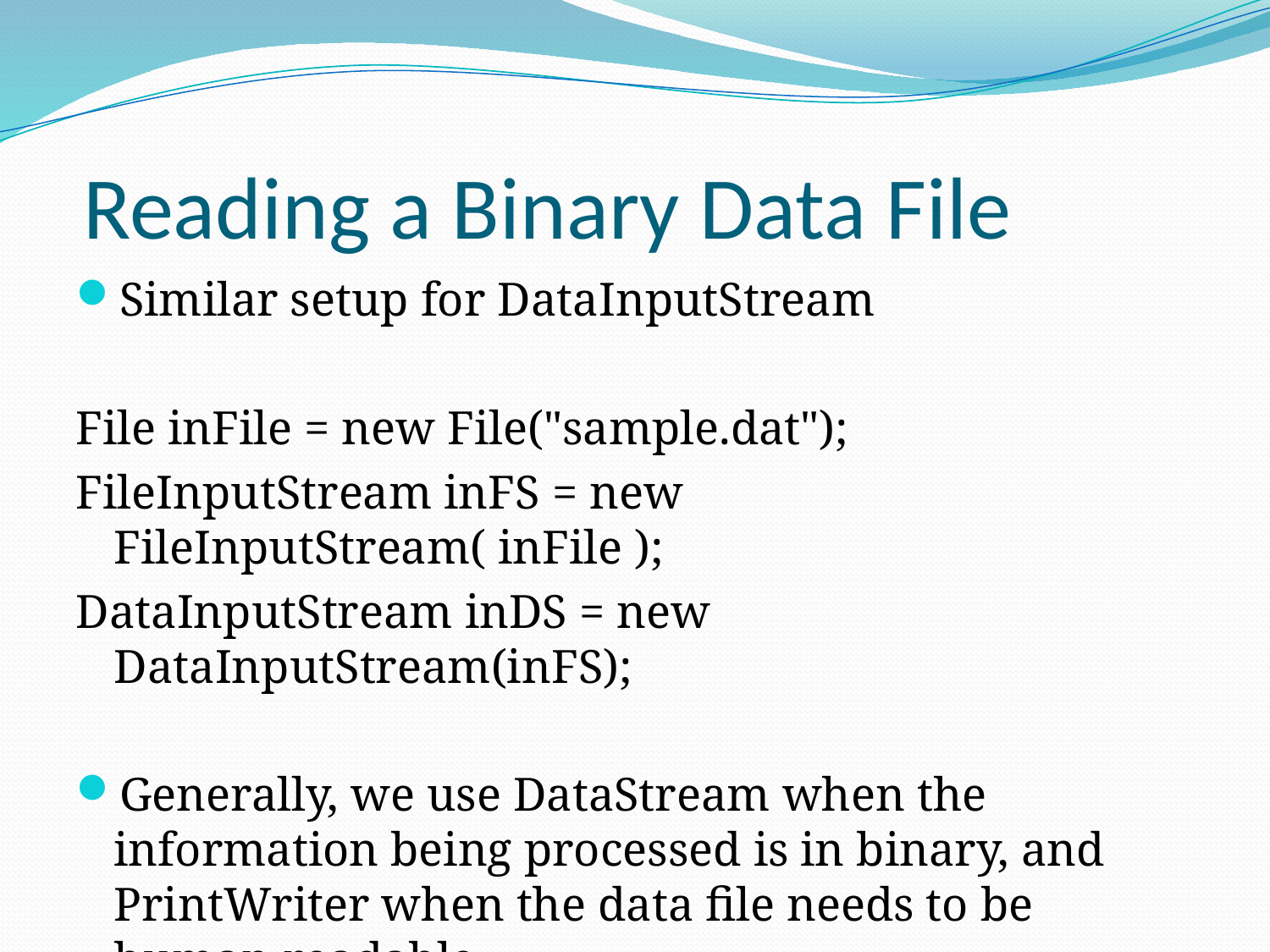

# Reading a Binary Data File
Similar setup for DataInputStream

File inFile = new File("sample.dat");
FileInputStream inFS = new FileInputStream( inFile );
DataInputStream inDS = new DataInputStream(inFS);

Generally, we use DataStream when the information being processed is in binary, and PrintWriter when the data file needs to be human readable.